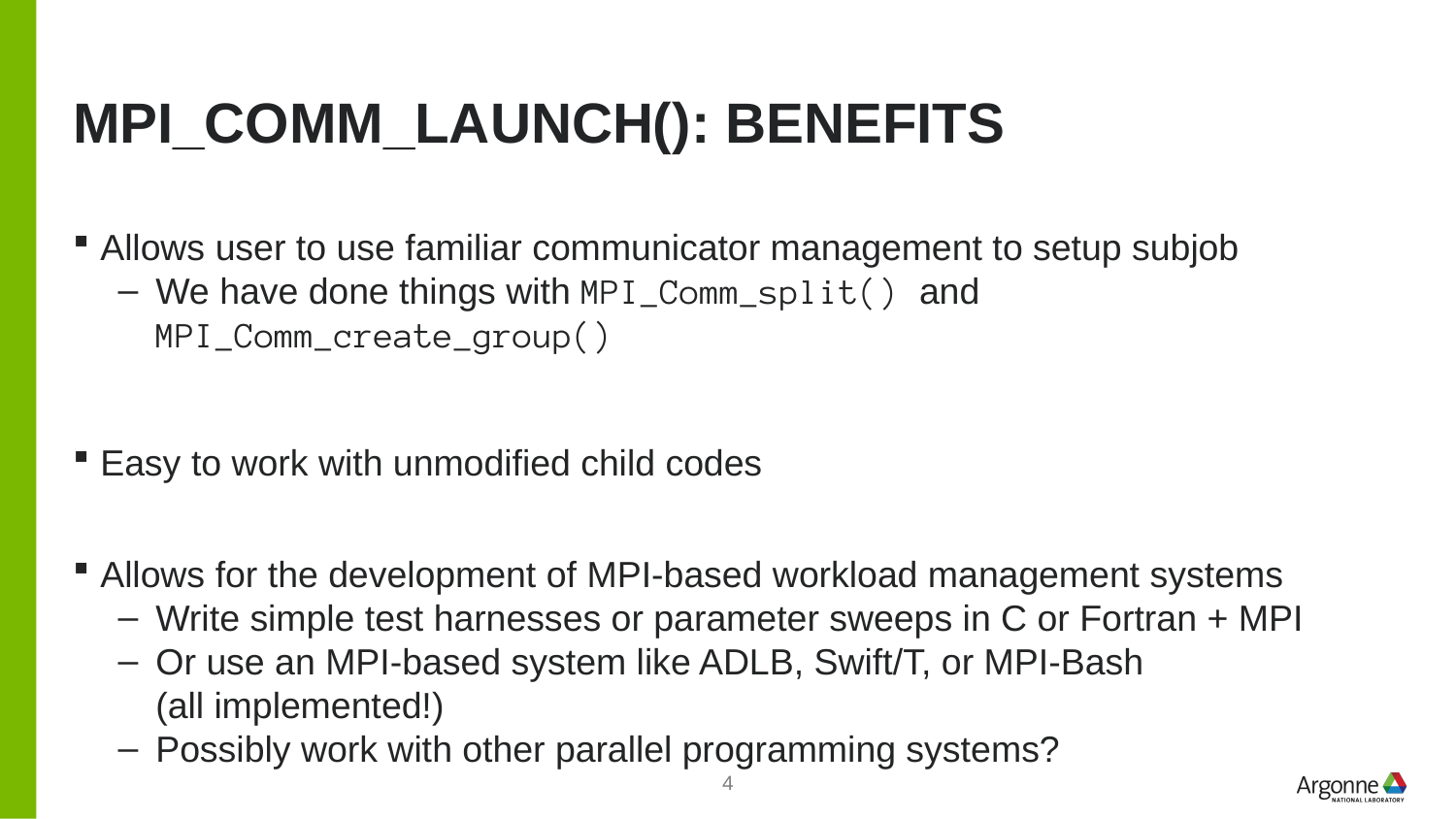

# MPI_COMM_LAUNCH(): Benefits

Allows user to use familiar communicator management to setup subjob
We have done things with MPI_Comm_split() and MPI_Comm_create_group()

Easy to work with unmodified child codes

Allows for the development of MPI-based workload management systems
Write simple test harnesses or parameter sweeps in C or Fortran + MPI
Or use an MPI-based system like ADLB, Swift/T, or MPI-Bash
(all implemented!)
Possibly work with other parallel programming systems?
4